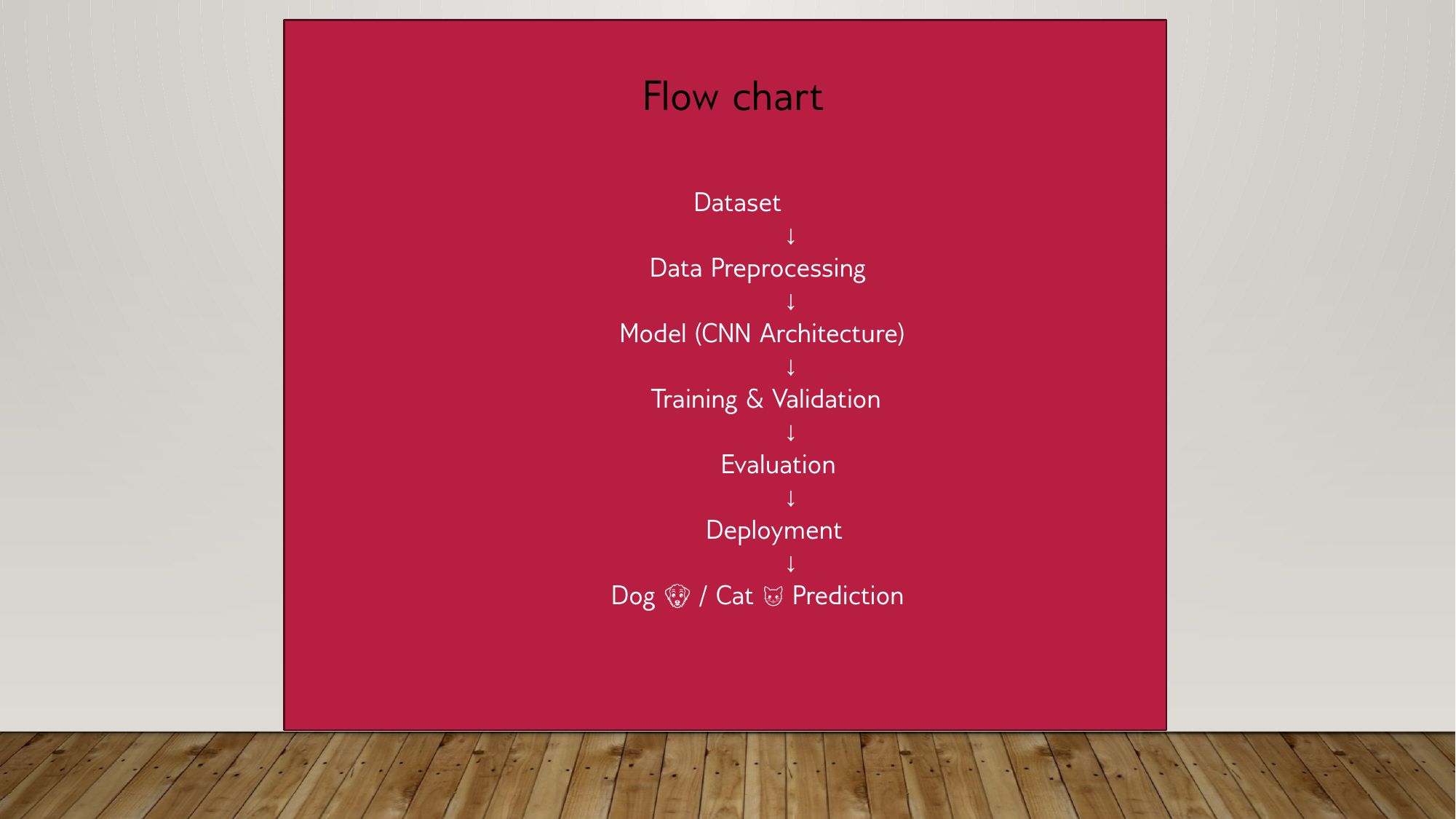

Flow chart

 Dataset
              ↓
      Data Preprocessing
              ↓
       Model (CNN Architecture)
              ↓
        Training & Validation
              ↓
           Evaluation
              ↓
          Deployment
              ↓
      Dog 🐶 / Cat 🐱 Prediction